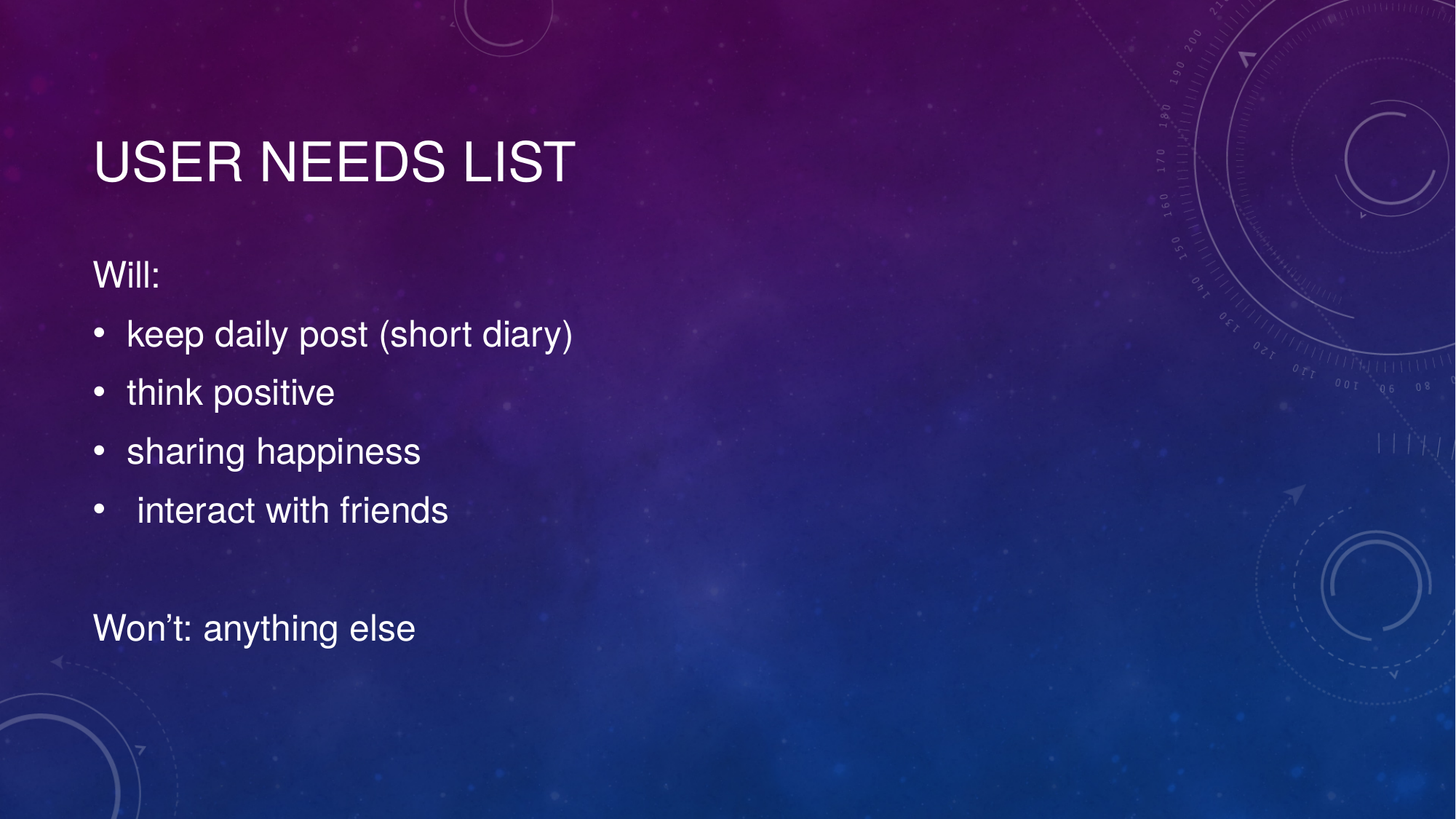

# User needs list
Will:
keep daily post (short diary)
think positive
sharing happiness
 interact with friends

Won’t: anything else